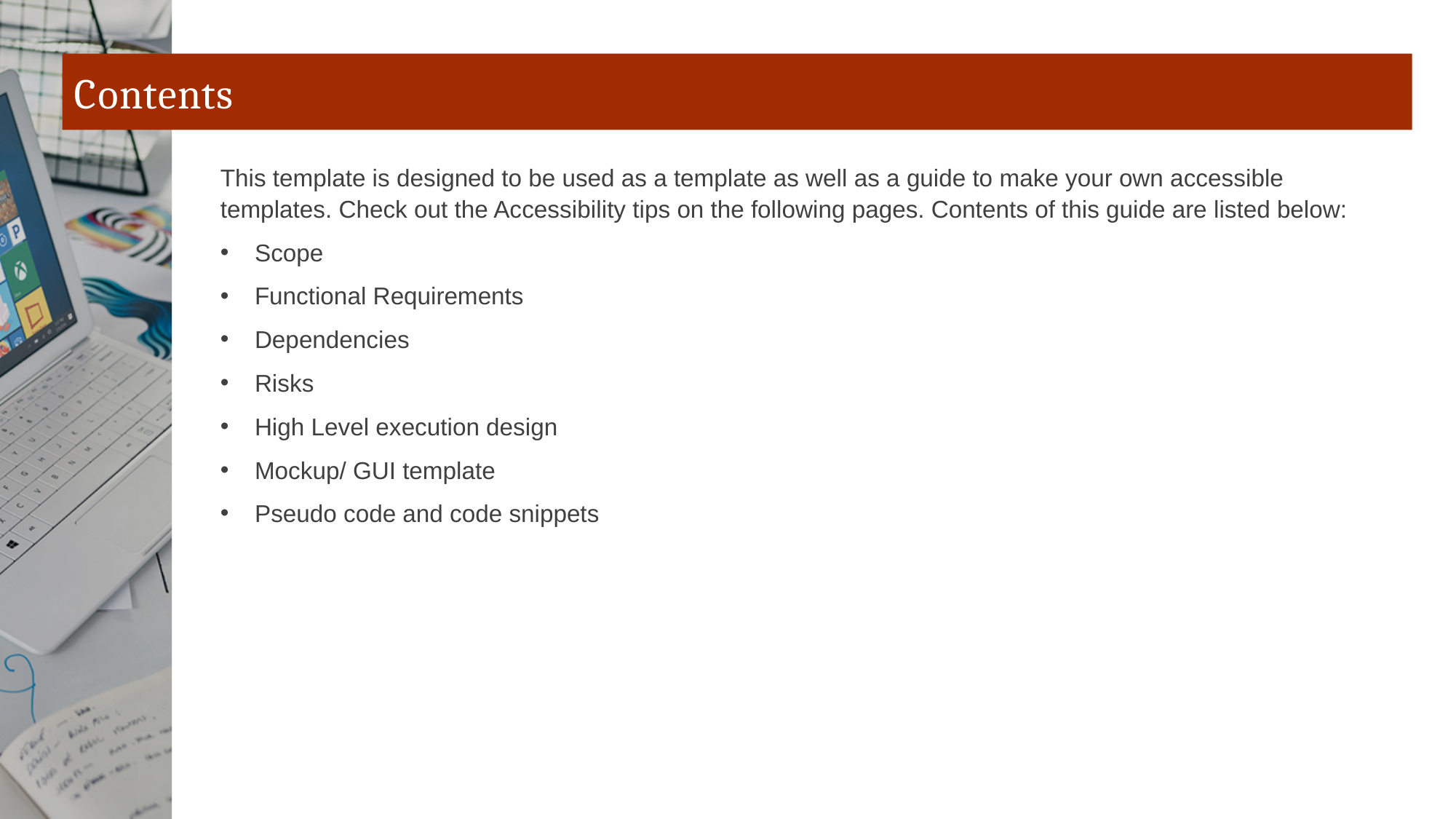

# Contents
This template is designed to be used as a template as well as a guide to make your own accessible templates. Check out the Accessibility tips on the following pages. Contents of this guide are listed below:
Scope
Functional Requirements
Dependencies
Risks
High Level execution design
Mockup/ GUI template
Pseudo code and code snippets